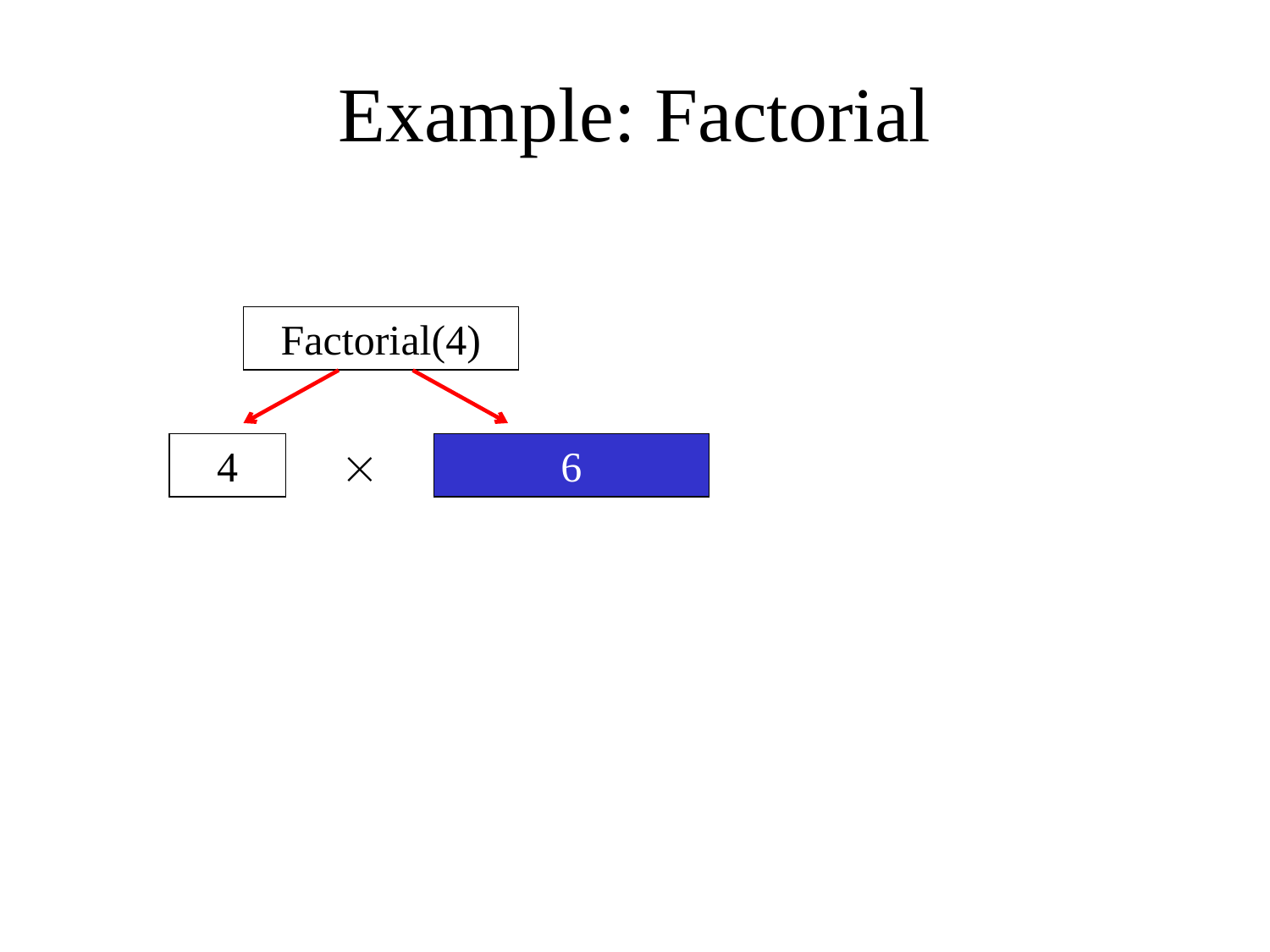

# Example: Factorial
Factorial(4)

4
×
6